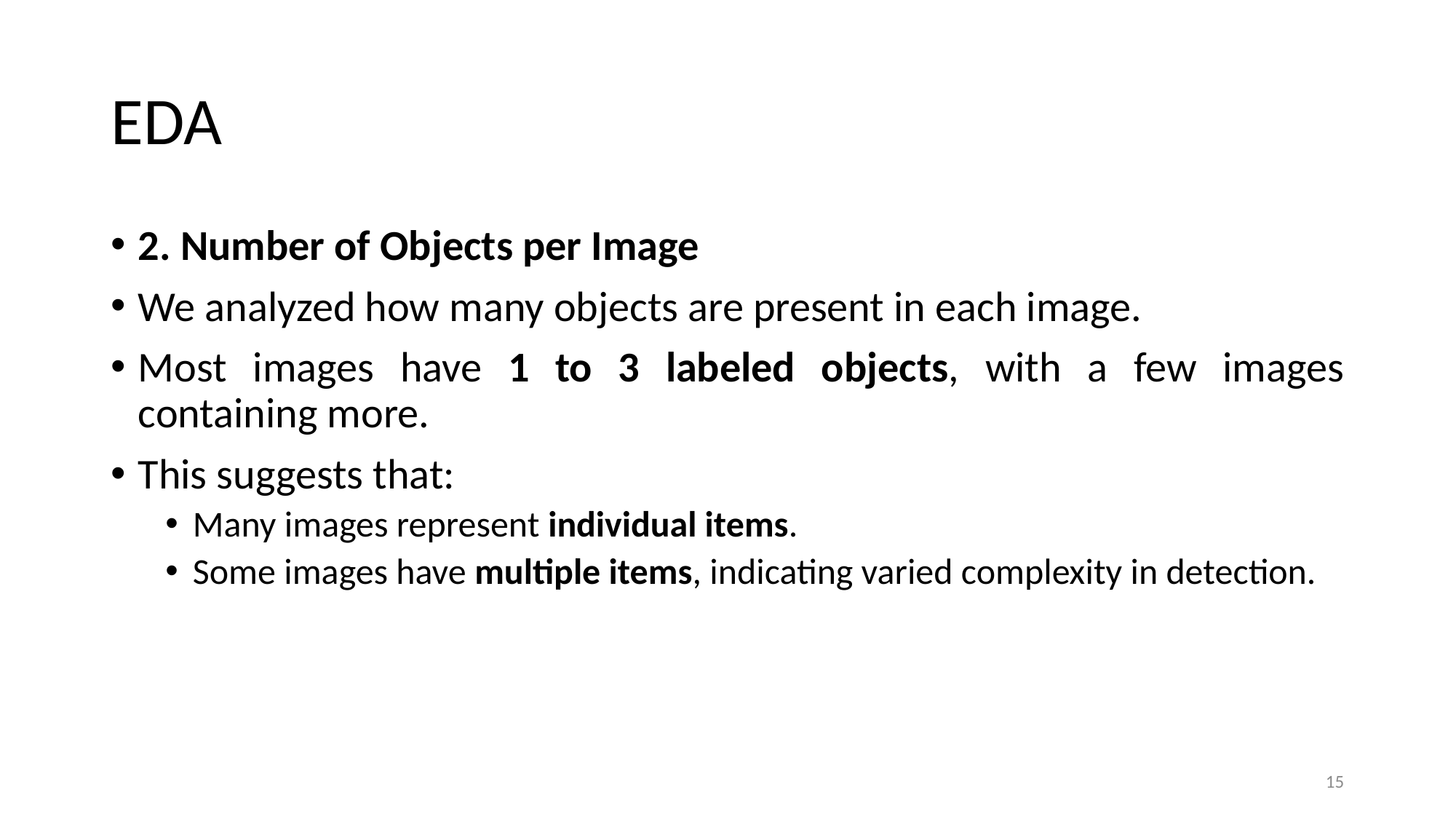

# EDA
2. Number of Objects per Image
We analyzed how many objects are present in each image.
Most images have 1 to 3 labeled objects, with a few images containing more.
This suggests that:
Many images represent individual items.
Some images have multiple items, indicating varied complexity in detection.

15